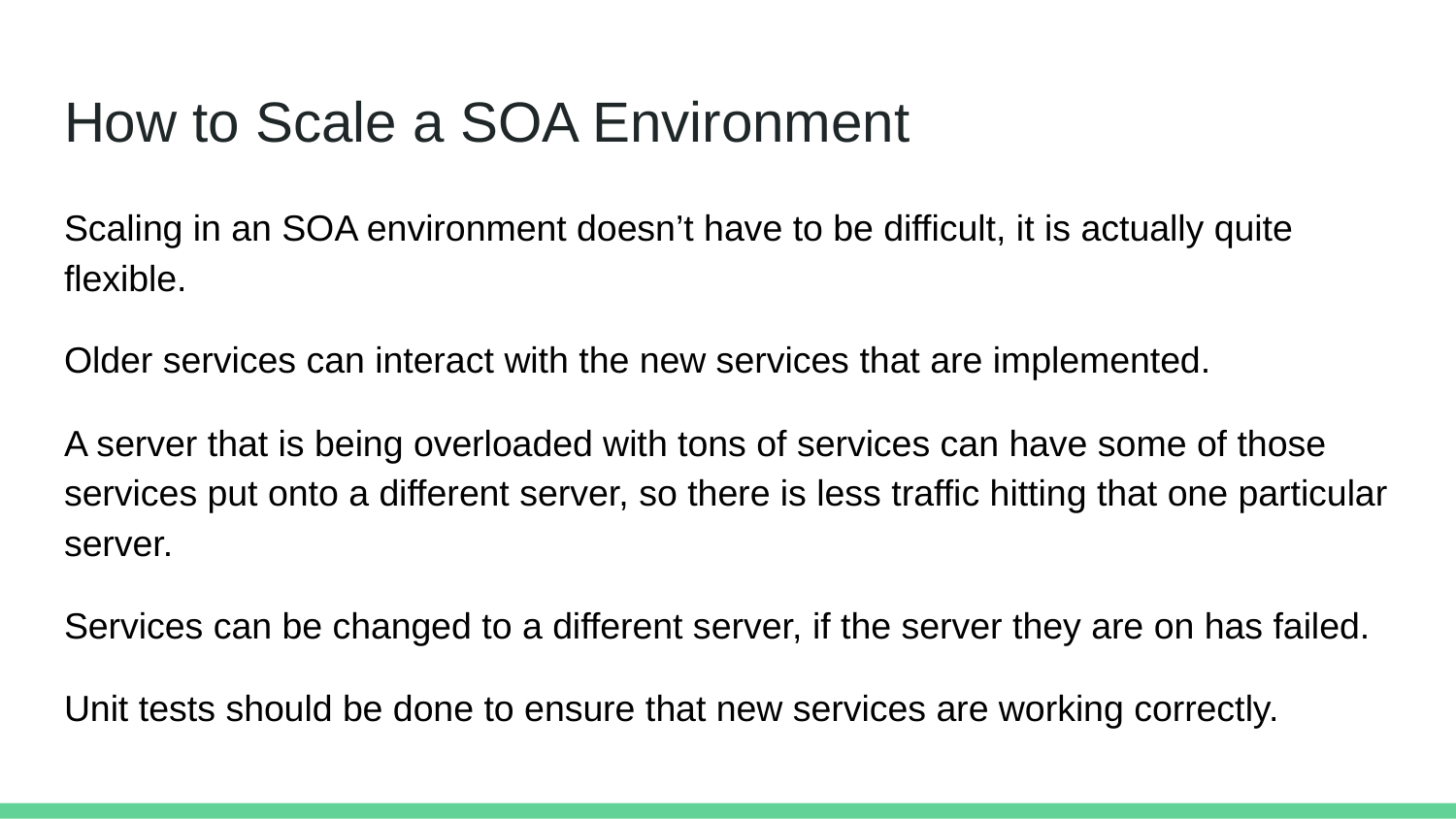

# How to Scale a SOA Environment
Scaling in an SOA environment doesn’t have to be difficult, it is actually quite flexible.
Older services can interact with the new services that are implemented.
A server that is being overloaded with tons of services can have some of those services put onto a different server, so there is less traffic hitting that one particular server.
Services can be changed to a different server, if the server they are on has failed.
Unit tests should be done to ensure that new services are working correctly.